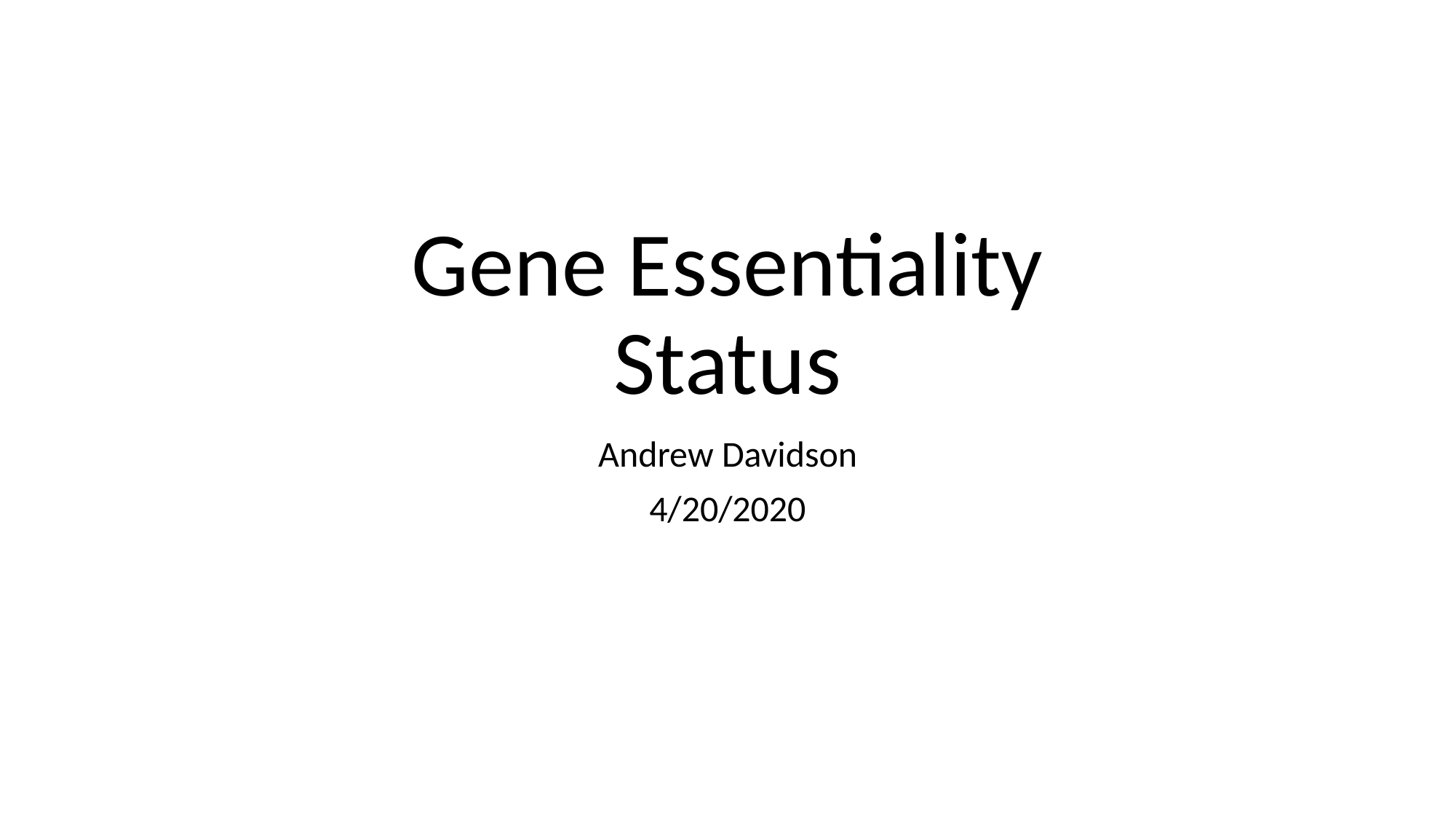

# Gene Essentiality Status
Andrew Davidson
4/20/2020